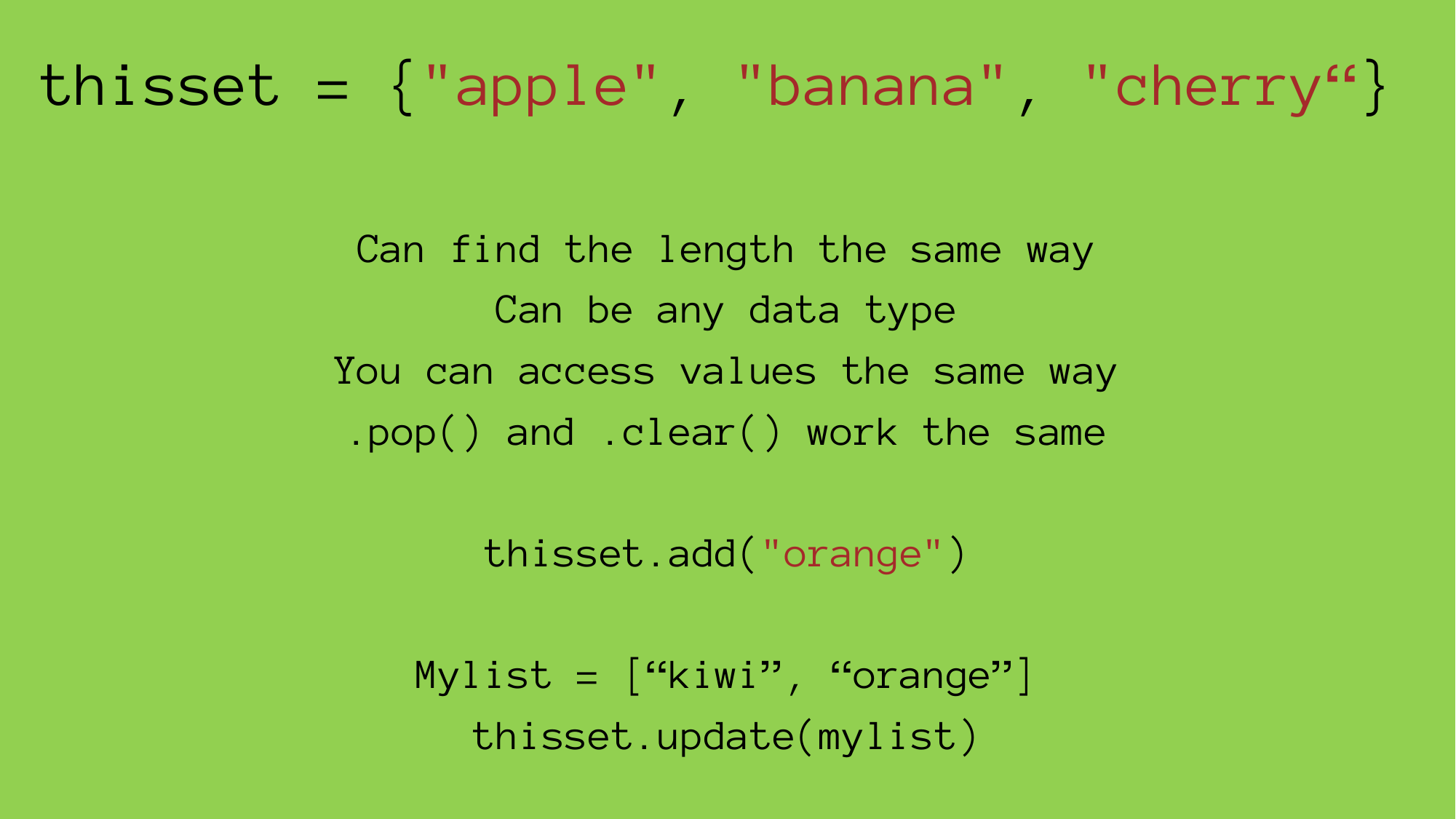

# thisset = {"apple", "banana", "cherry“}
Can find the length the same way
Can be any data type
You can access values the same way
.pop() and .clear() work the same

thisset.add("orange")

Mylist = [“kiwi”, “orange”]
thisset.update(mylist)